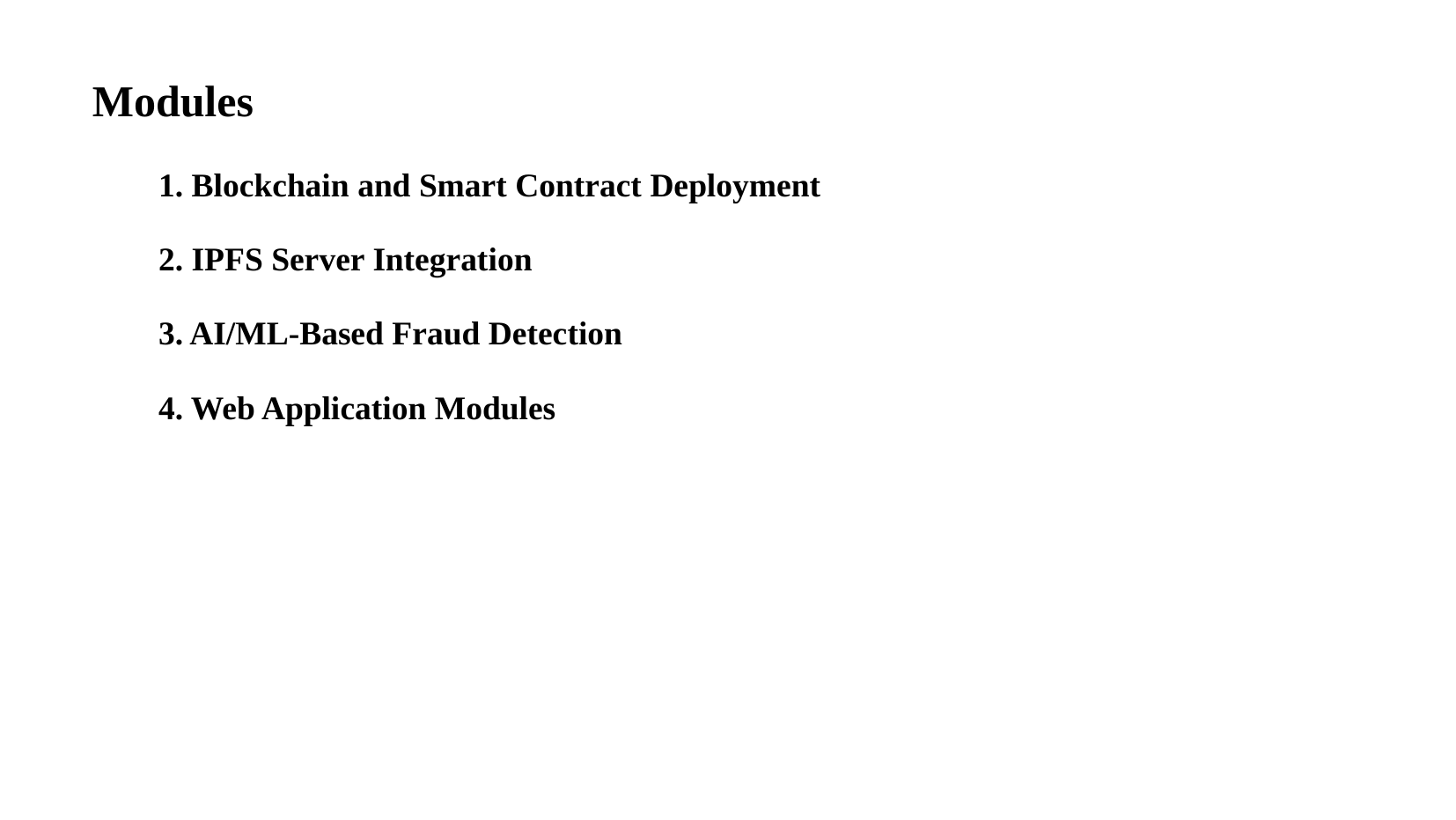

Modules
1. Blockchain and Smart Contract Deployment
2. IPFS Server Integration
3. AI/ML-Based Fraud Detection
4. Web Application Modules